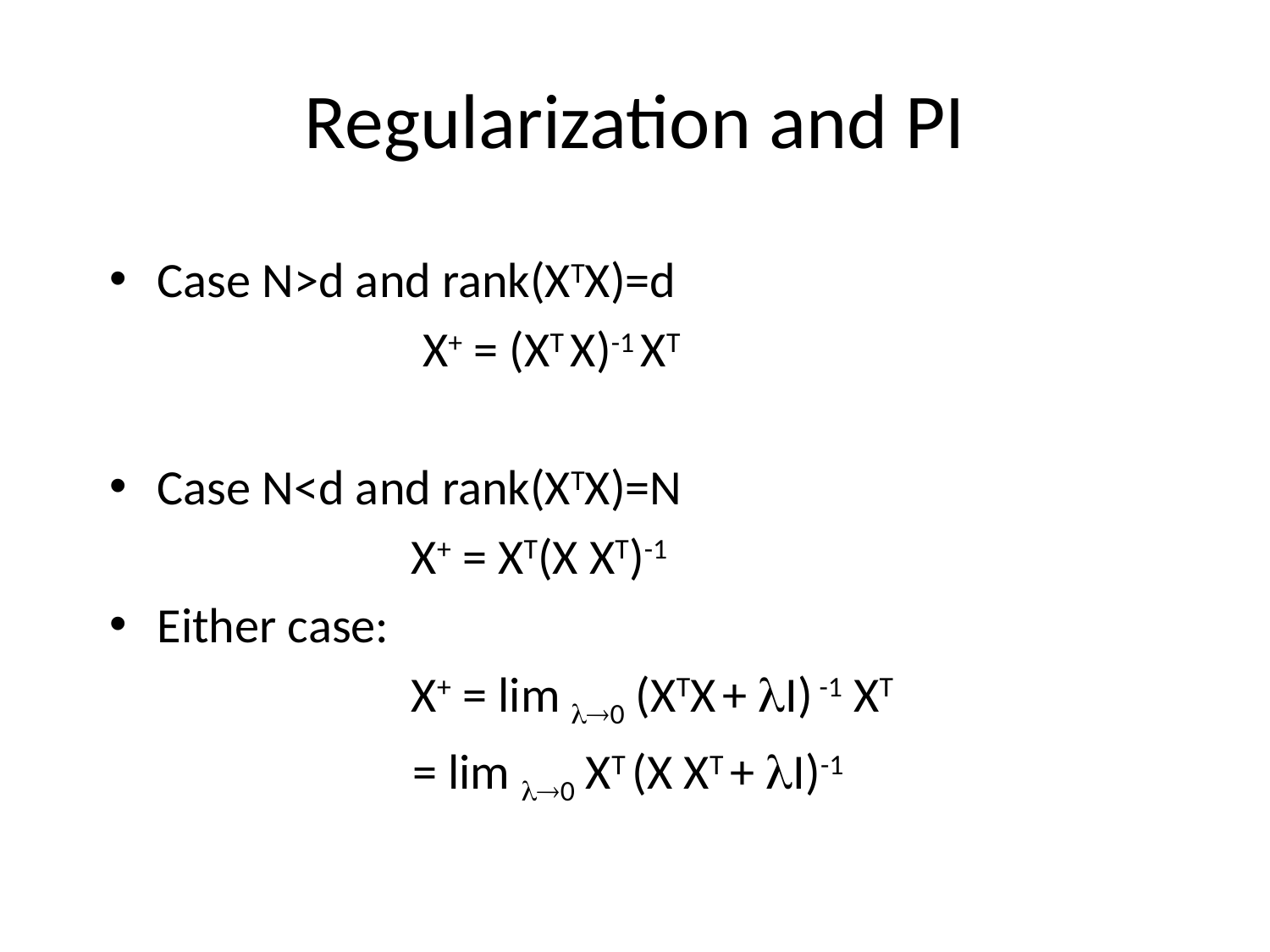

# Regularization and PI
Case N>d and rank(XTX)=d
			 X+ = (XT X)-1 XT

Case N<d and rank(XTX)=N
 			X+ = XT(X XT)-1
Either case:
			X+ = lim λ→0 (XTX + λI) -1 XT
                           = lim λ→0 XT (X XT + λI)-1